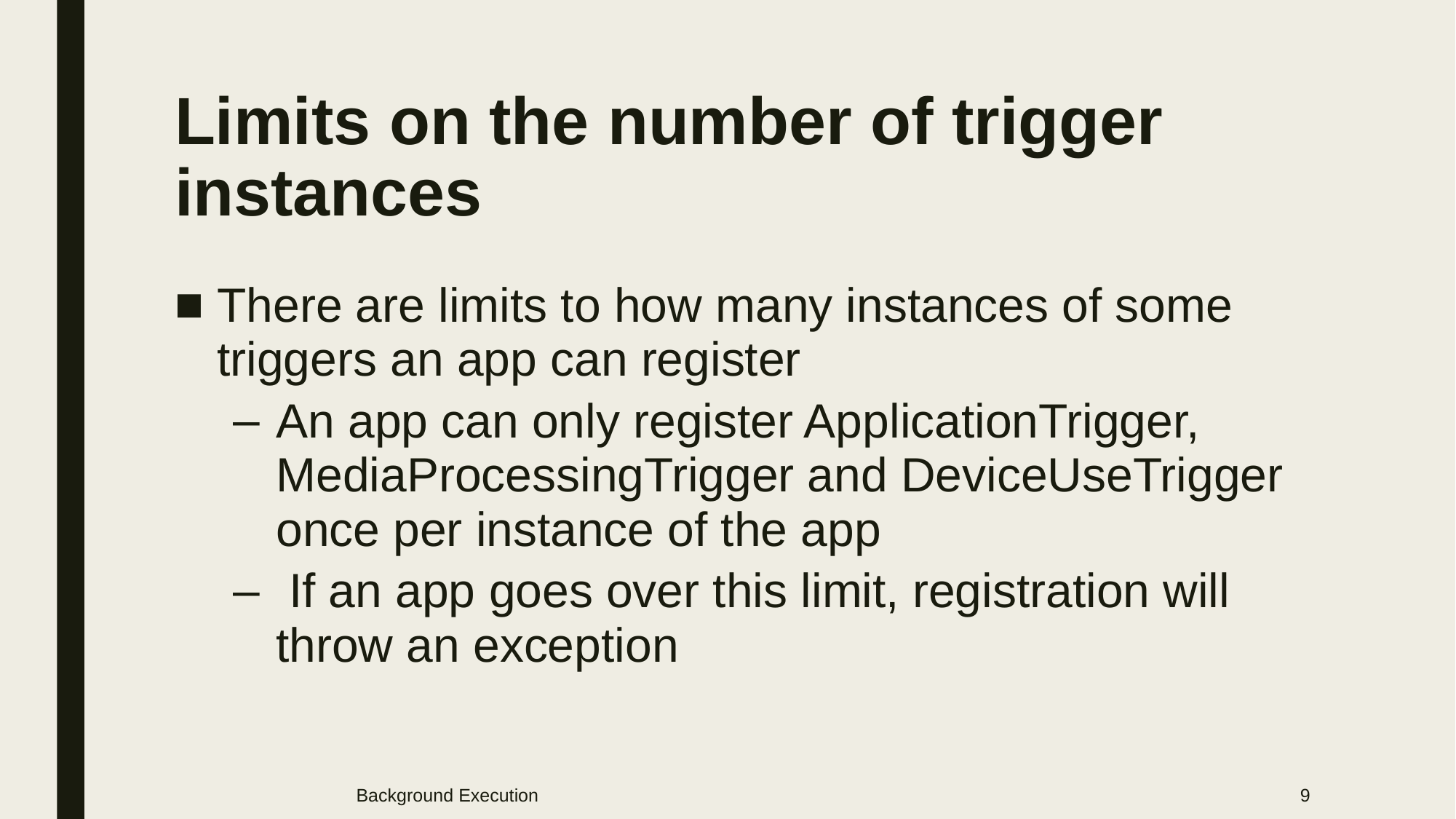

# Limits on the number of trigger instances
There are limits to how many instances of some triggers an app can register
An app can only register ApplicationTrigger, MediaProcessingTrigger and DeviceUseTrigger once per instance of the app
 If an app goes over this limit, registration will throw an exception
Background Execution
9